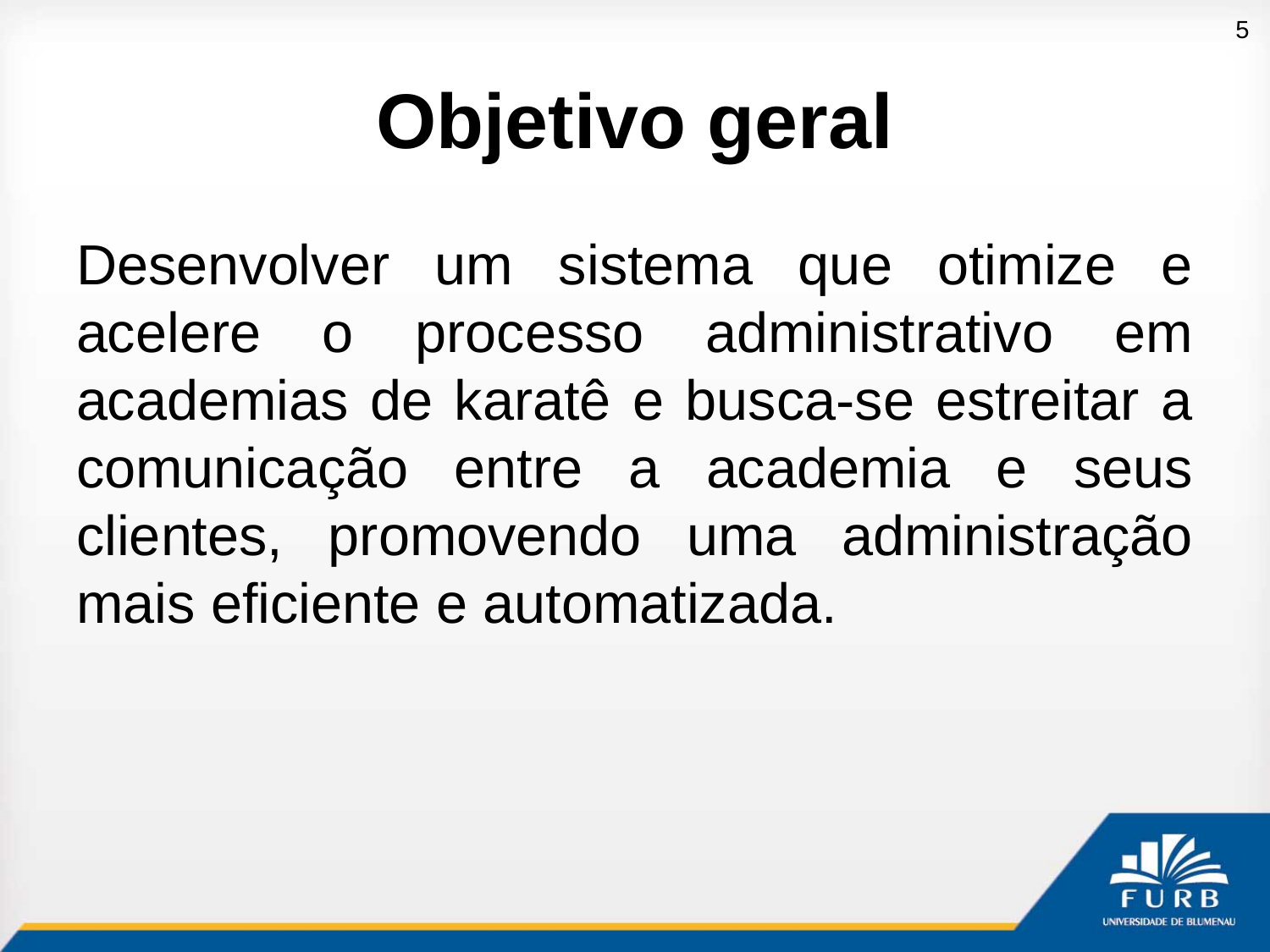

5
# Objetivo geral
Desenvolver um sistema que otimize e acelere o processo administrativo em academias de karatê e busca-se estreitar a comunicação entre a academia e seus clientes, promovendo uma administração mais eficiente e automatizada.